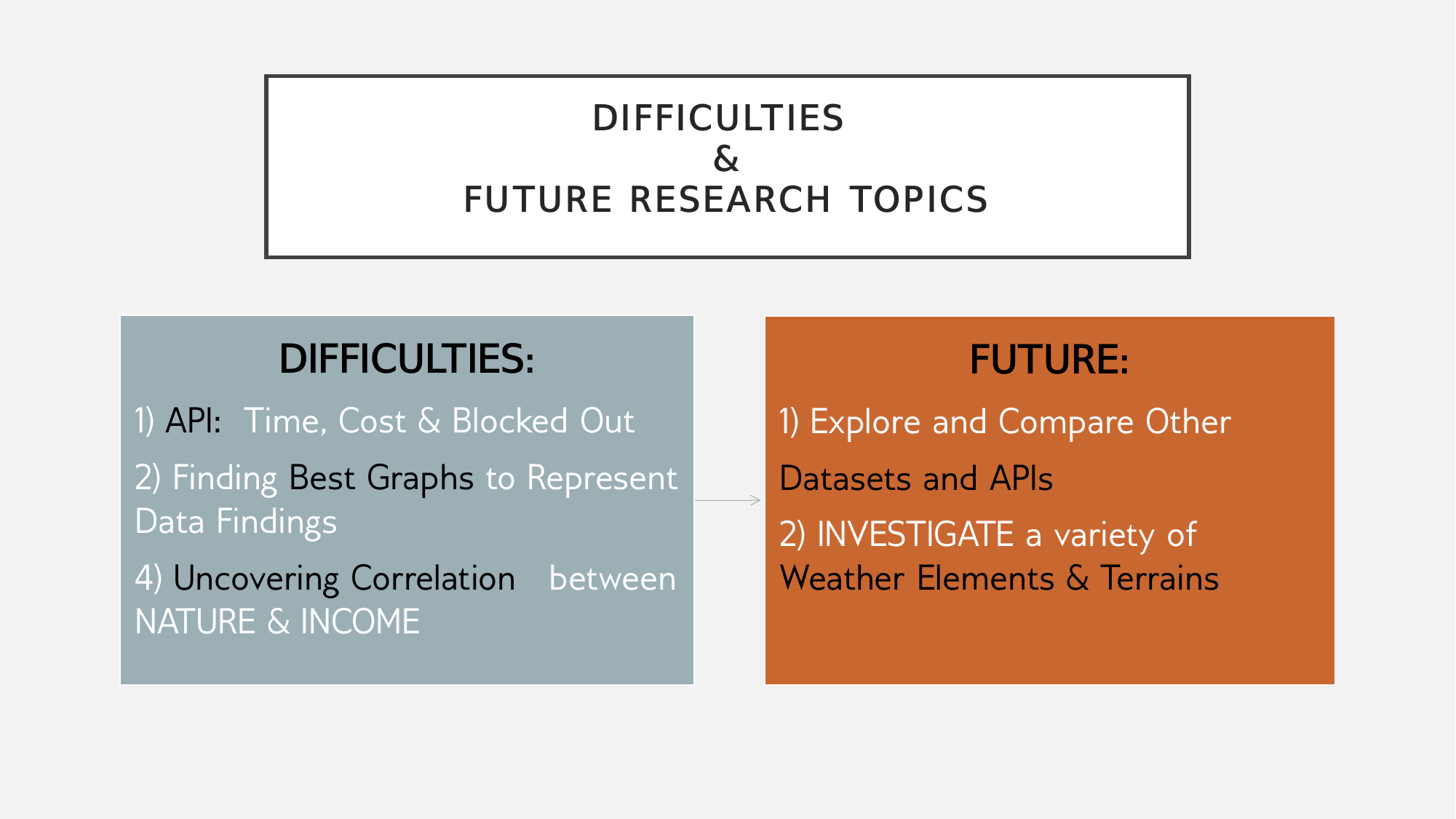

# Difficulties & FUTURE RESEARCH TOPICS

DIFFICULTIES:
1) API:  Time, Cost & Blocked Out
2) Finding Best Graphs to Represent Data Findings
4) Uncovering Correlation   between NATURE & INCOME
FUTURE:
1) Explore and Compare Other
Datasets and APIs
2) INVESTIGATE a variety of  Weather Elements & Terrains